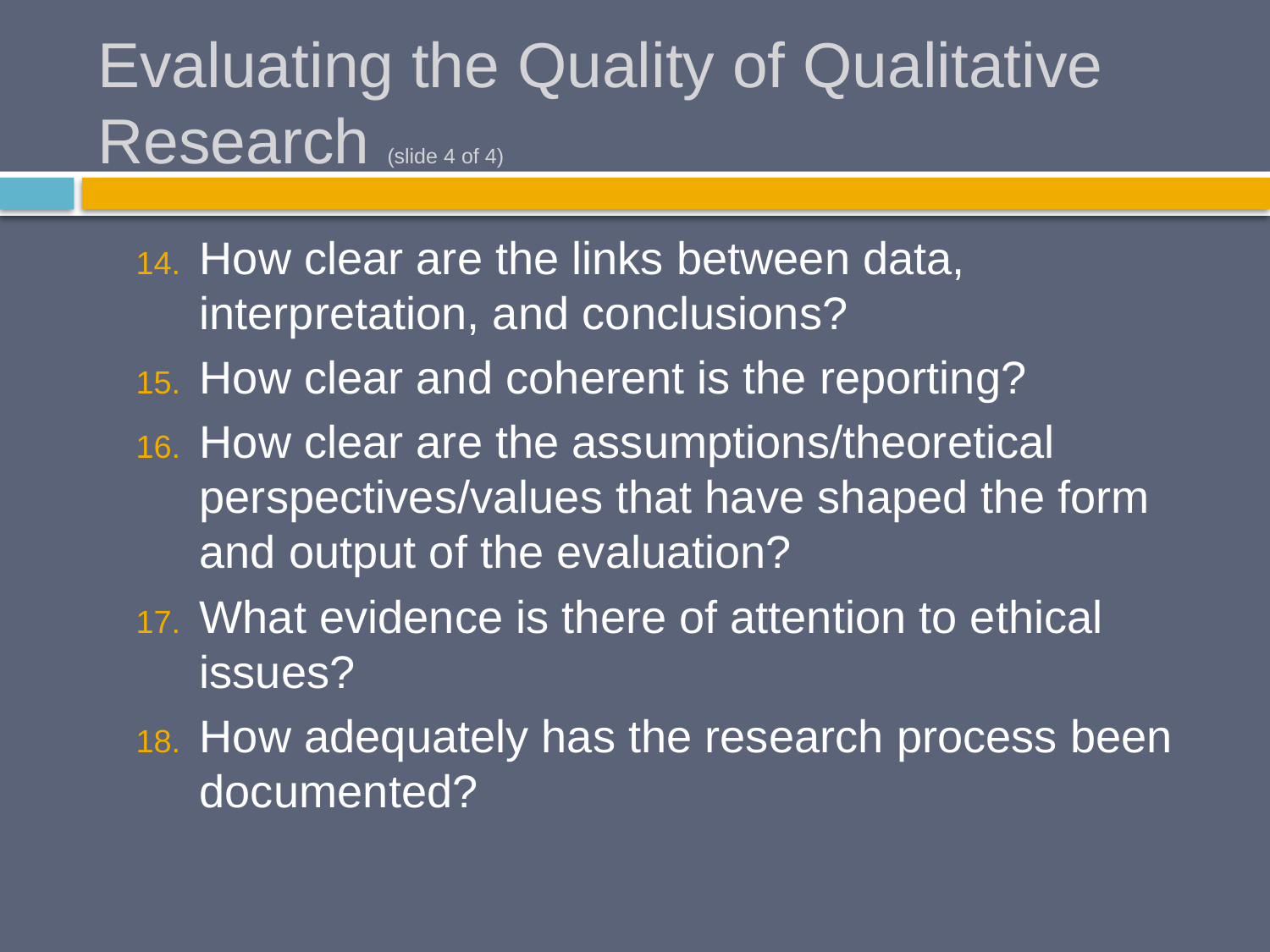

# Evaluating the Quality of Qualitative Research (slide 4 of 4)
How clear are the links between data, interpretation, and conclusions?
How clear and coherent is the reporting?
How clear are the assumptions/theoretical perspectives/values that have shaped the form and output of the evaluation?
What evidence is there of attention to ethical issues?
How adequately has the research process been documented?